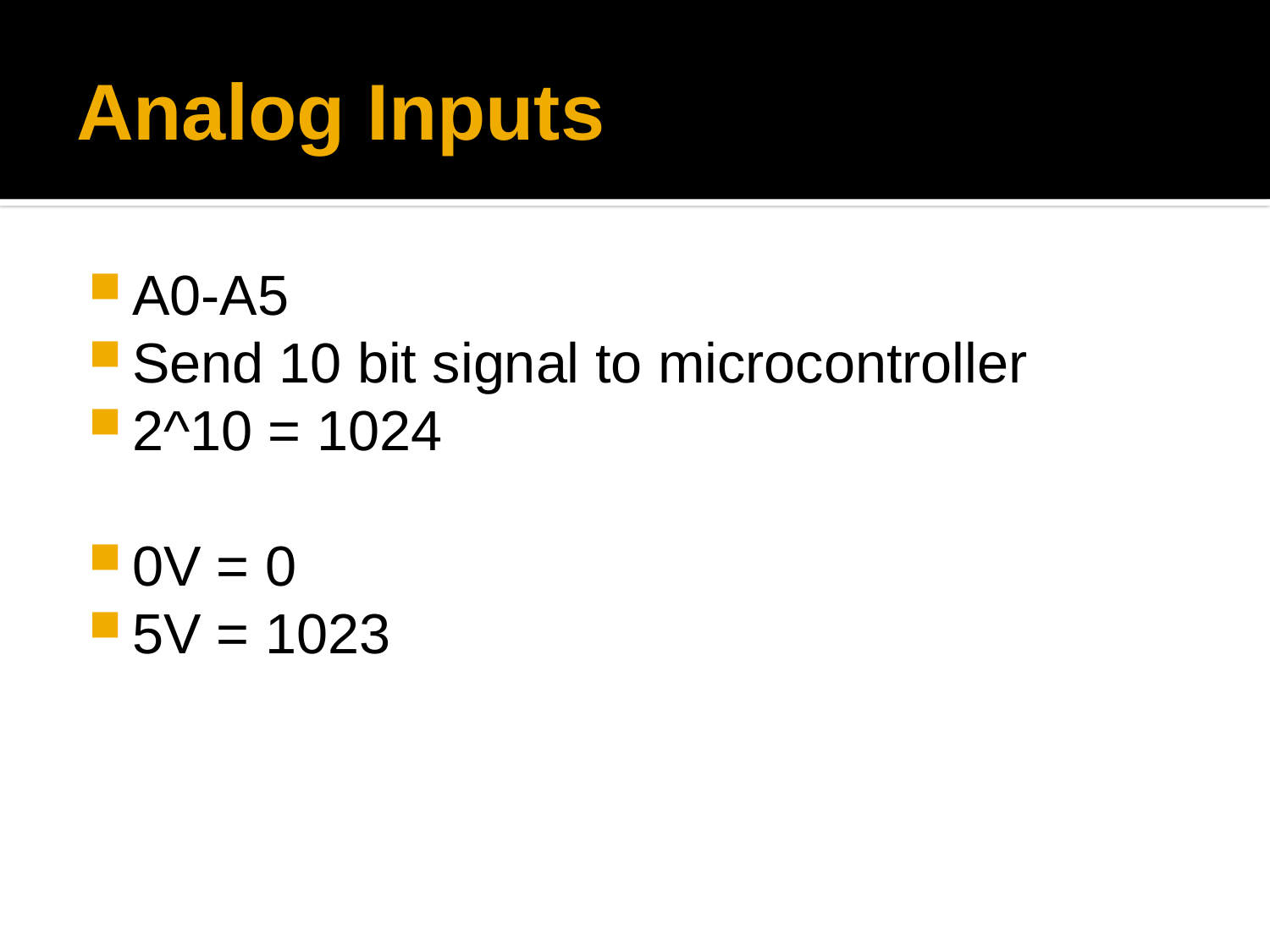

# Analog Inputs
A0-A5
Send 10 bit signal to microcontroller
2^10 = 1024

0V = 0
5V = 1023